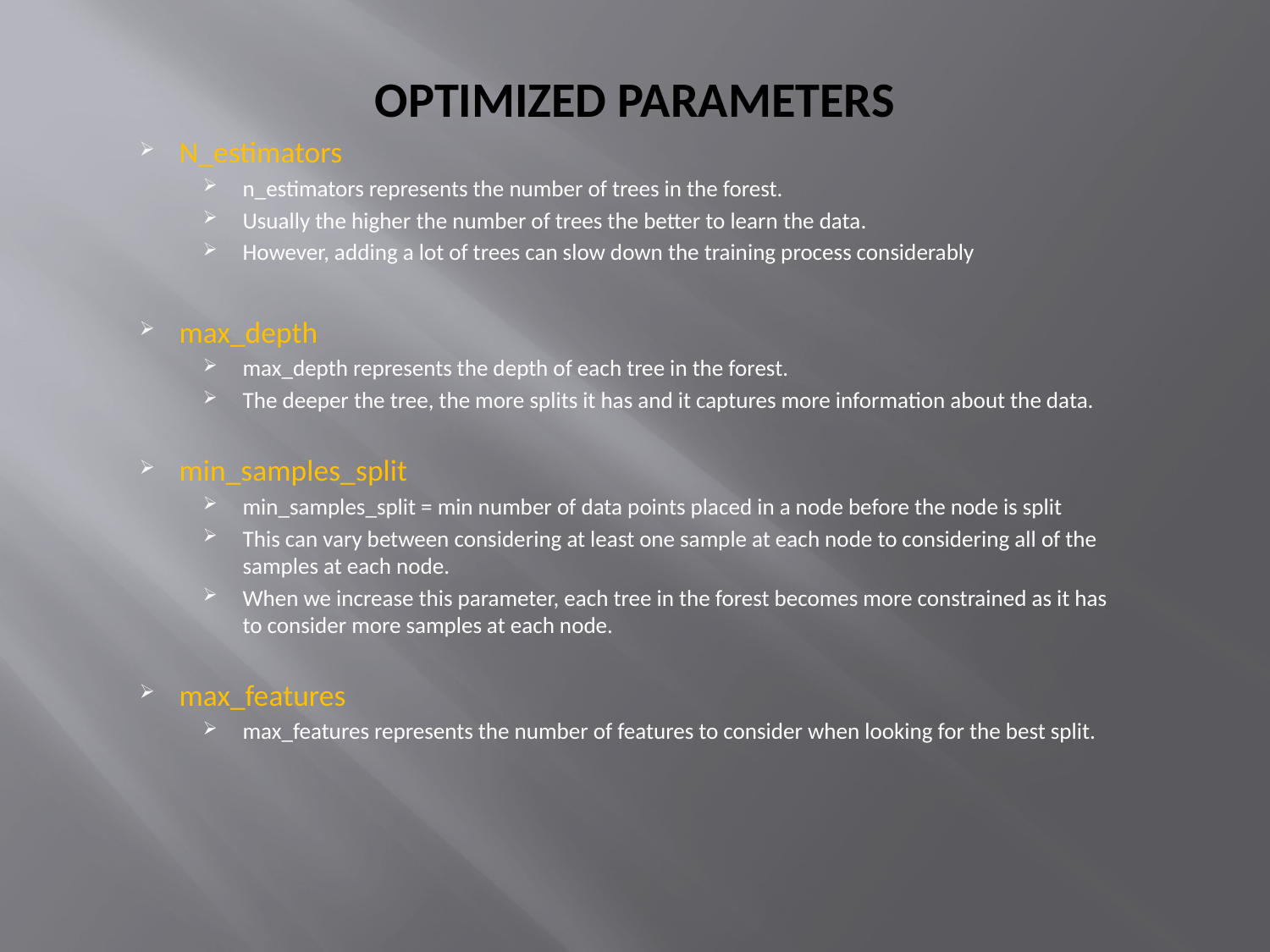

# Optimized parameters
N_estimators
n_estimators represents the number of trees in the forest.
Usually the higher the number of trees the better to learn the data.
However, adding a lot of trees can slow down the training process considerably

max_depth
max_depth represents the depth of each tree in the forest.
The deeper the tree, the more splits it has and it captures more information about the data.

min_samples_split
min_samples_split = min number of data points placed in a node before the node is split
This can vary between considering at least one sample at each node to considering all of the samples at each node.
When we increase this parameter, each tree in the forest becomes more constrained as it has to consider more samples at each node.

max_features
max_features represents the number of features to consider when looking for the best split.